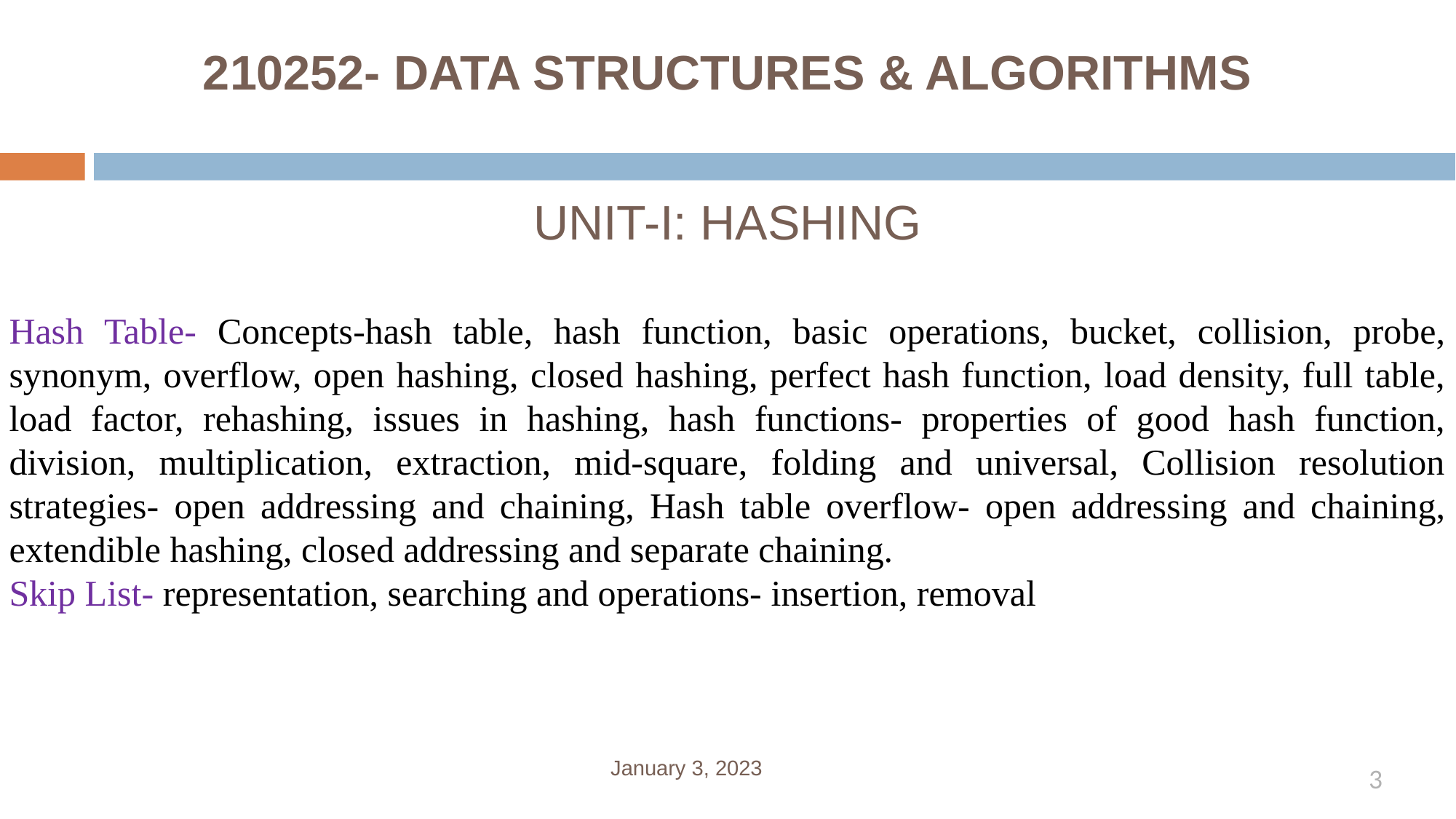

# 210252- DATA STRUCTURES & ALGORITHMS
UNIT-I: HASHING

Hash Table- Concepts-hash table, hash function, basic operations, bucket, collision, probe, synonym, overflow, open hashing, closed hashing, perfect hash function, load density, full table, load factor, rehashing, issues in hashing, hash functions- properties of good hash function, division, multiplication, extraction, mid-square, folding and universal, Collision resolution strategies- open addressing and chaining, Hash table overflow- open addressing and chaining, extendible hashing, closed addressing and separate chaining.
Skip List- representation, searching and operations- insertion, removal

January 3, 2023
3